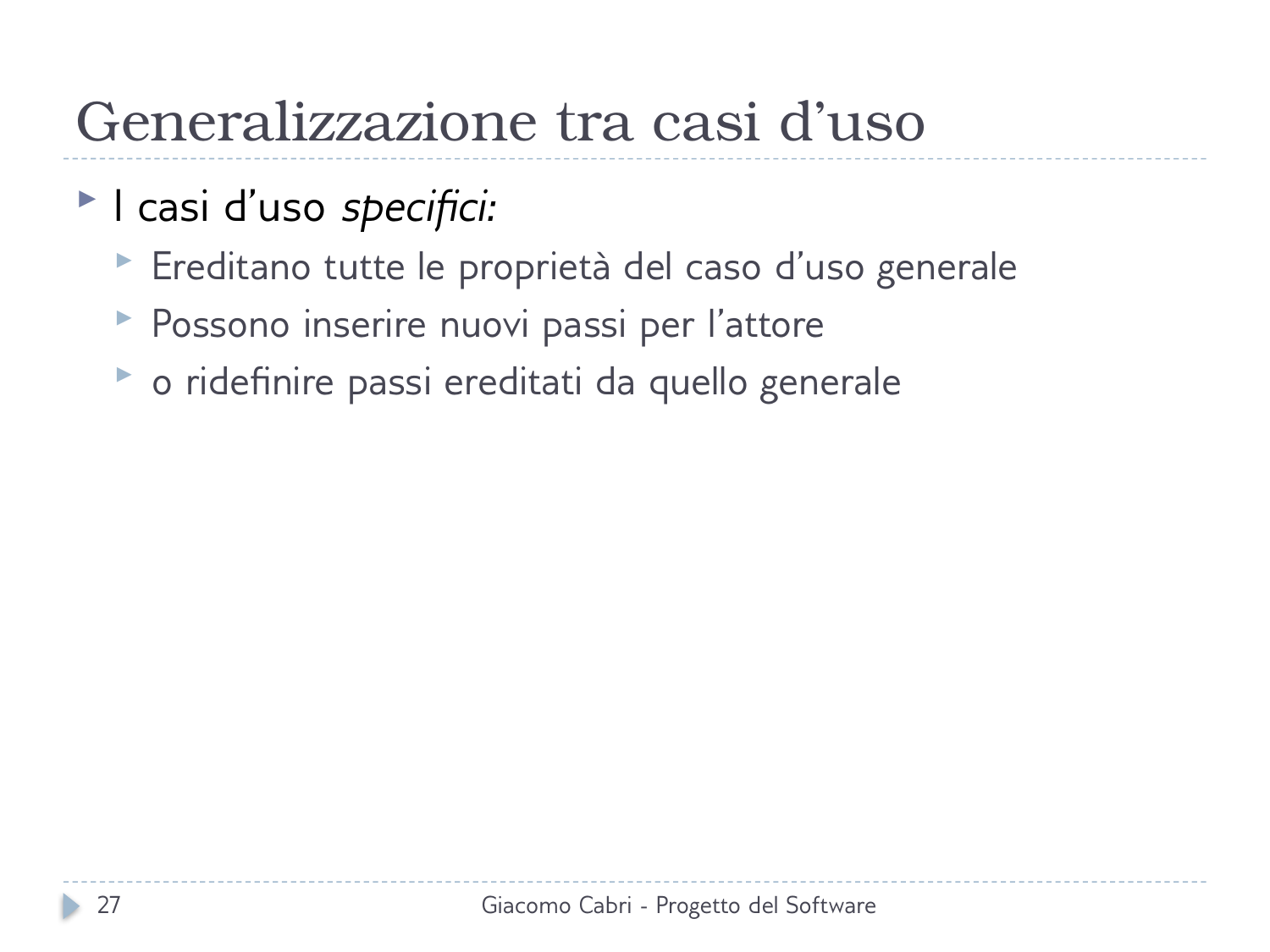

# Generalizzazione tra casi d’uso
I casi d’uso speciﬁci:
Ereditano tutte le proprietà del caso d’uso generale
Possono inserire nuovi passi per l’attore
o rideﬁnire passi ereditati da quello generale
27
Giacomo Cabri - Progetto del Software